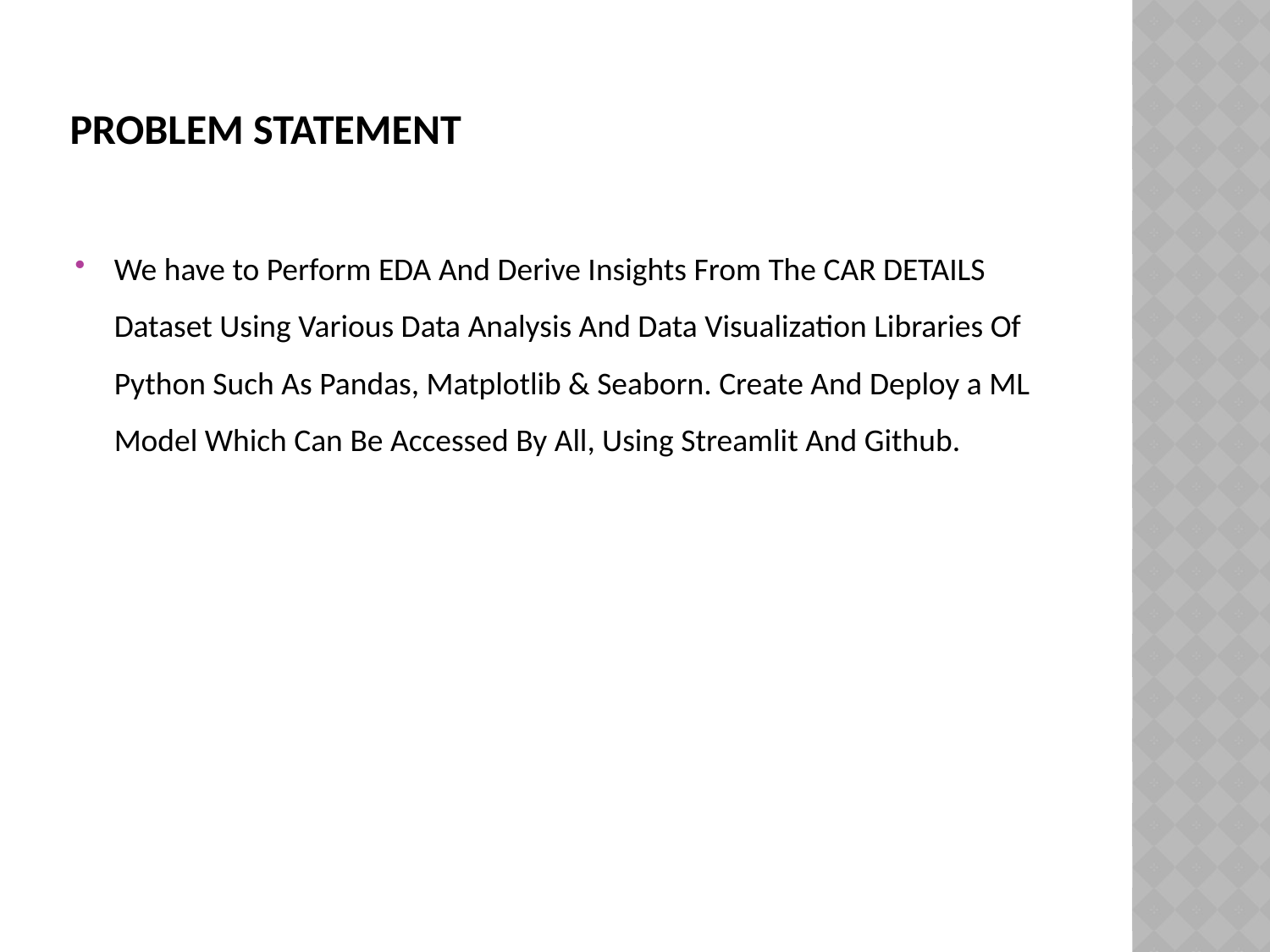

# Problem Statement
We have to Perform EDA And Derive Insights From The CAR DETAILS Dataset Using Various Data Analysis And Data Visualization Libraries Of Python Such As Pandas, Matplotlib & Seaborn. Create And Deploy a ML Model Which Can Be Accessed By All, Using Streamlit And Github.